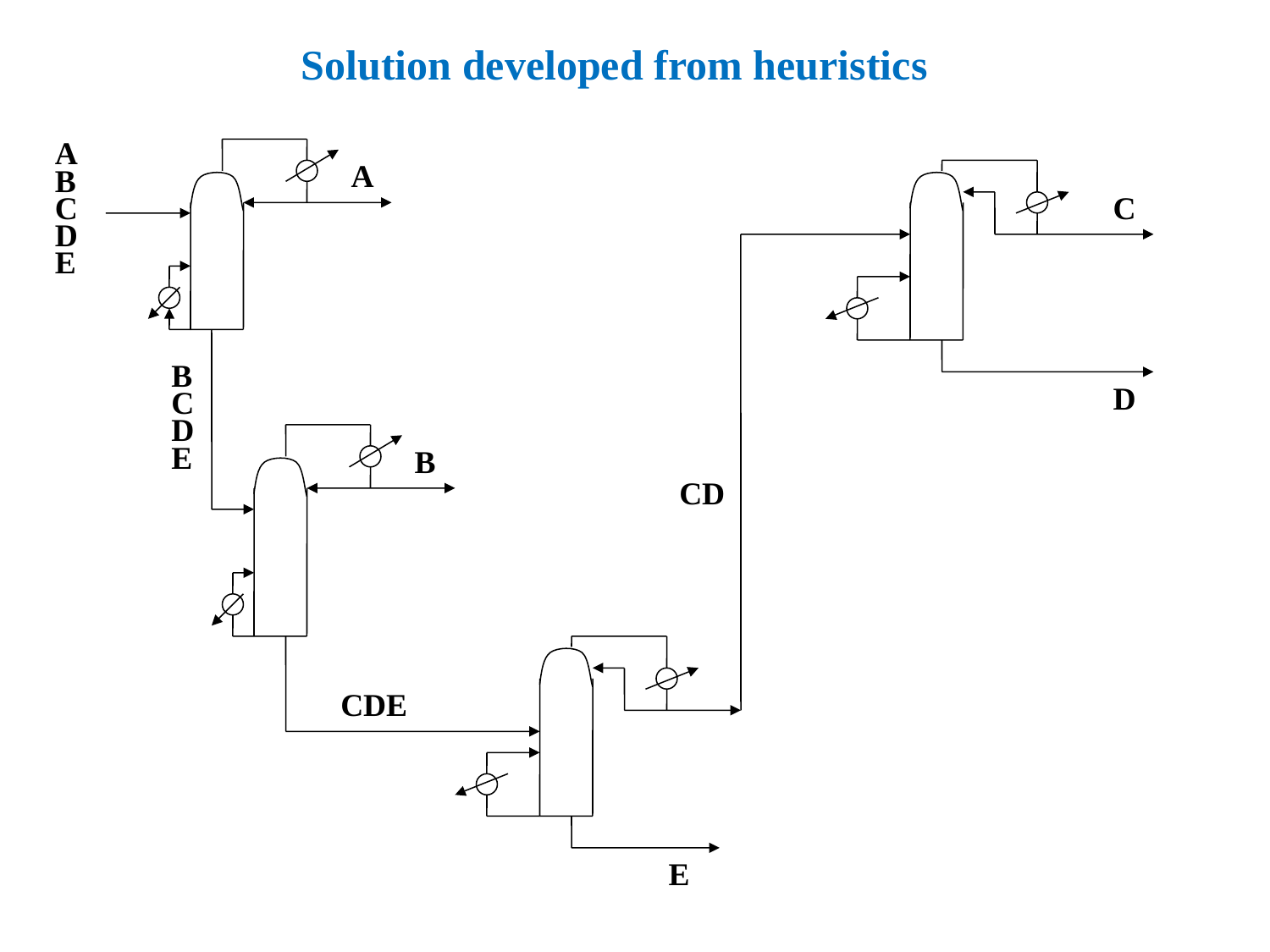

Solution developed from heuristics

A
B
C
D
E

A

C

B
C
D
E

D

B

CD

CDE

E